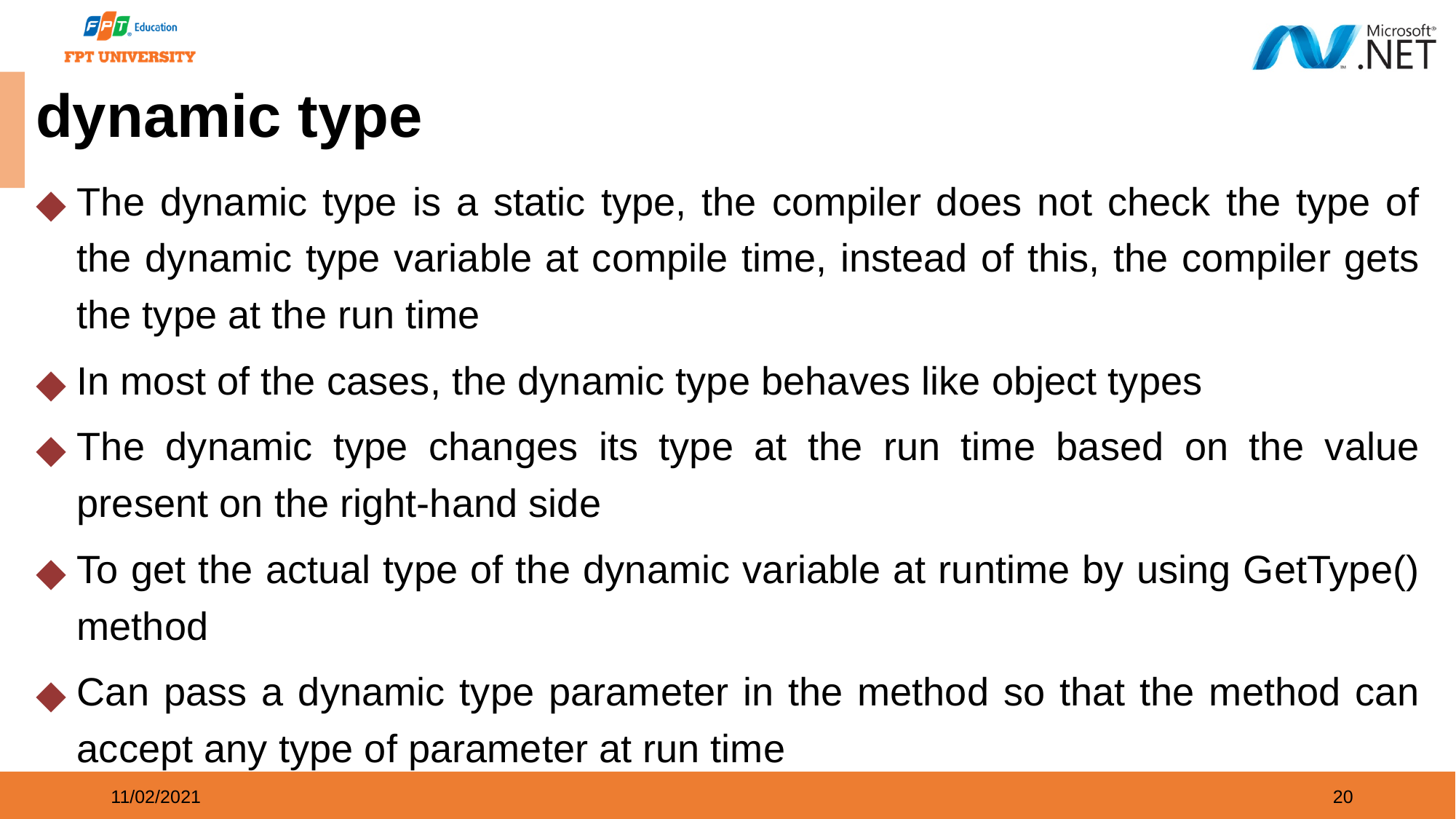

# dynamic type
The dynamic type is a static type, the compiler does not check the type of the dynamic type variable at compile time, instead of this, the compiler gets the type at the run time
In most of the cases, the dynamic type behaves like object types
The dynamic type changes its type at the run time based on the value present on the right-hand side
To get the actual type of the dynamic variable at runtime by using GetType() method
Can pass a dynamic type parameter in the method so that the method can accept any type of parameter at run time
11/02/2021
20